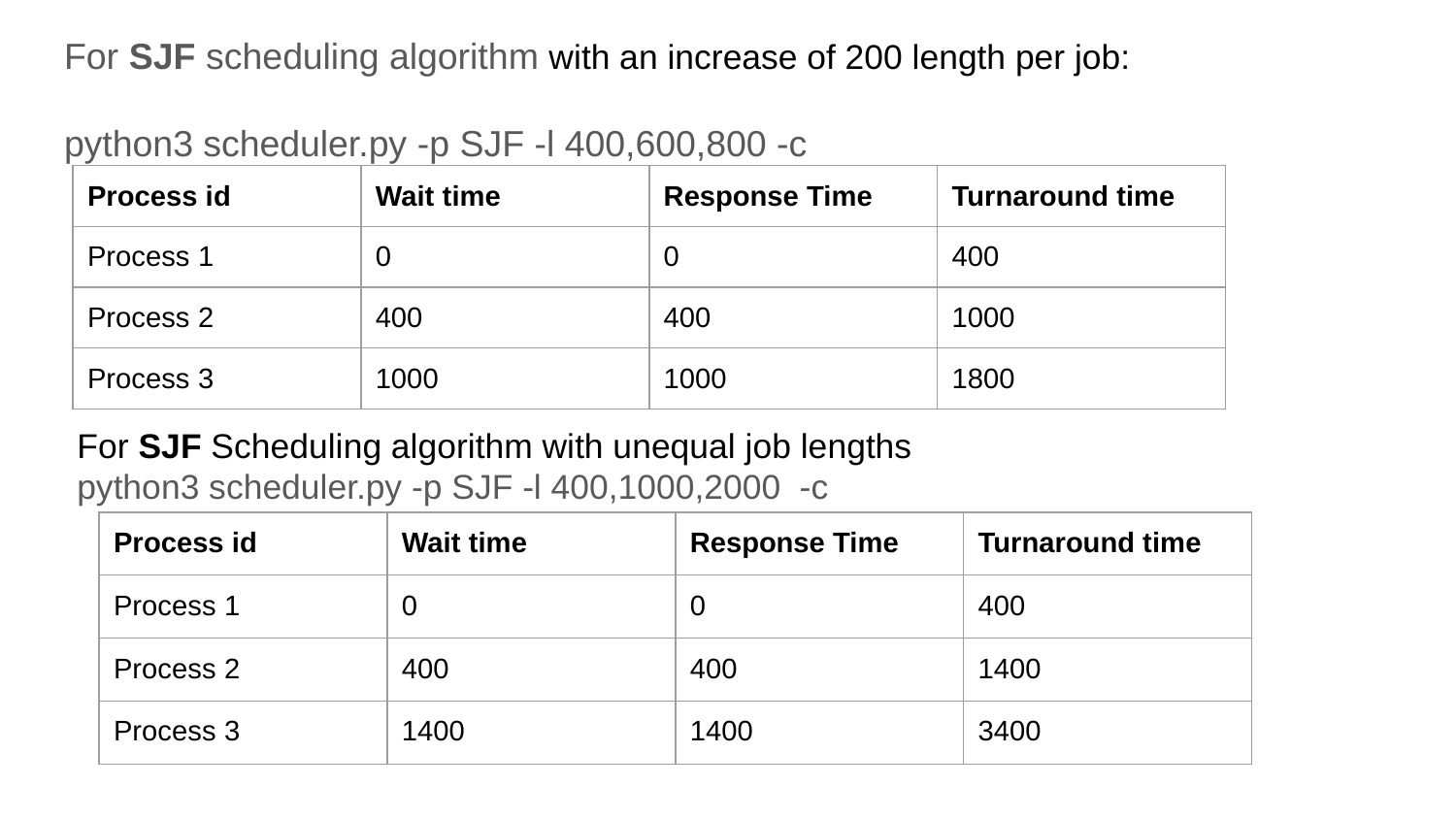

For SJF scheduling algorithm with an increase of 200 length per job:

python3 scheduler.py -p SJF -l 400,600,800 -c
| Process id | Wait time | Response Time | Turnaround time |
| --- | --- | --- | --- |
| Process 1 | 0 | 0 | 400 |
| Process 2 | 400 | 400 | 1000 |
| Process 3 | 1000 | 1000 | 1800 |
For SJF Scheduling algorithm with unequal job lengths
python3 scheduler.py -p SJF -l 400,1000,2000  -c

| Process id | Wait time | Response Time | Turnaround time |
| --- | --- | --- | --- |
| Process 1 | 0 | 0 | 400 |
| Process 2 | 400 | 400 | 1400 |
| Process 3 | 1400 | 1400 | 3400 |